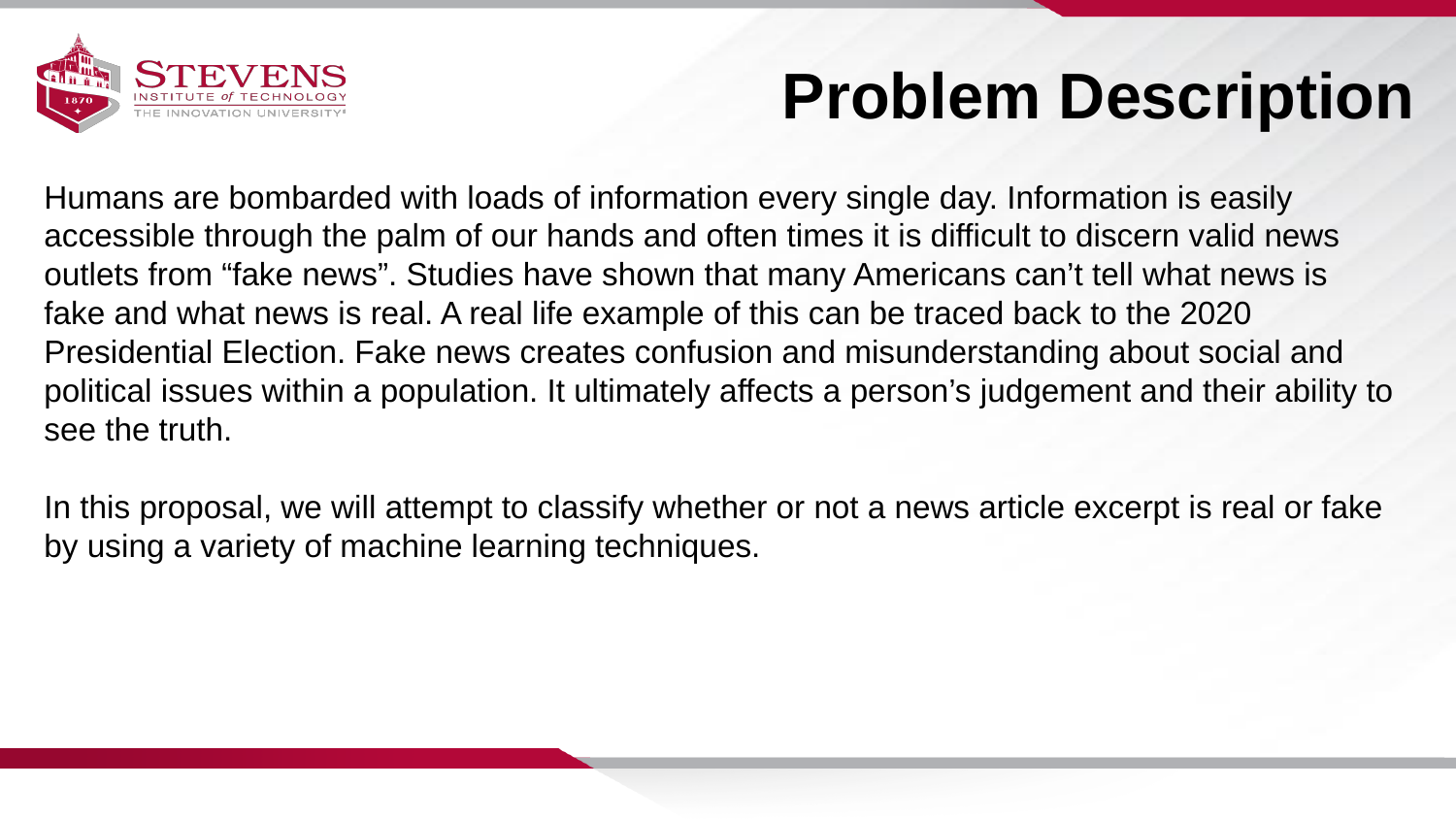

Problem Description
Humans are bombarded with loads of information every single day. Information is easily accessible through the palm of our hands and often times it is difficult to discern valid news outlets from “fake news”. Studies have shown that many Americans can’t tell what news is fake and what news is real. A real life example of this can be traced back to the 2020 Presidential Election. Fake news creates confusion and misunderstanding about social and political issues within a population. It ultimately affects a person’s judgement and their ability to see the truth.

In this proposal, we will attempt to classify whether or not a news article excerpt is real or fake by using a variety of machine learning techniques.